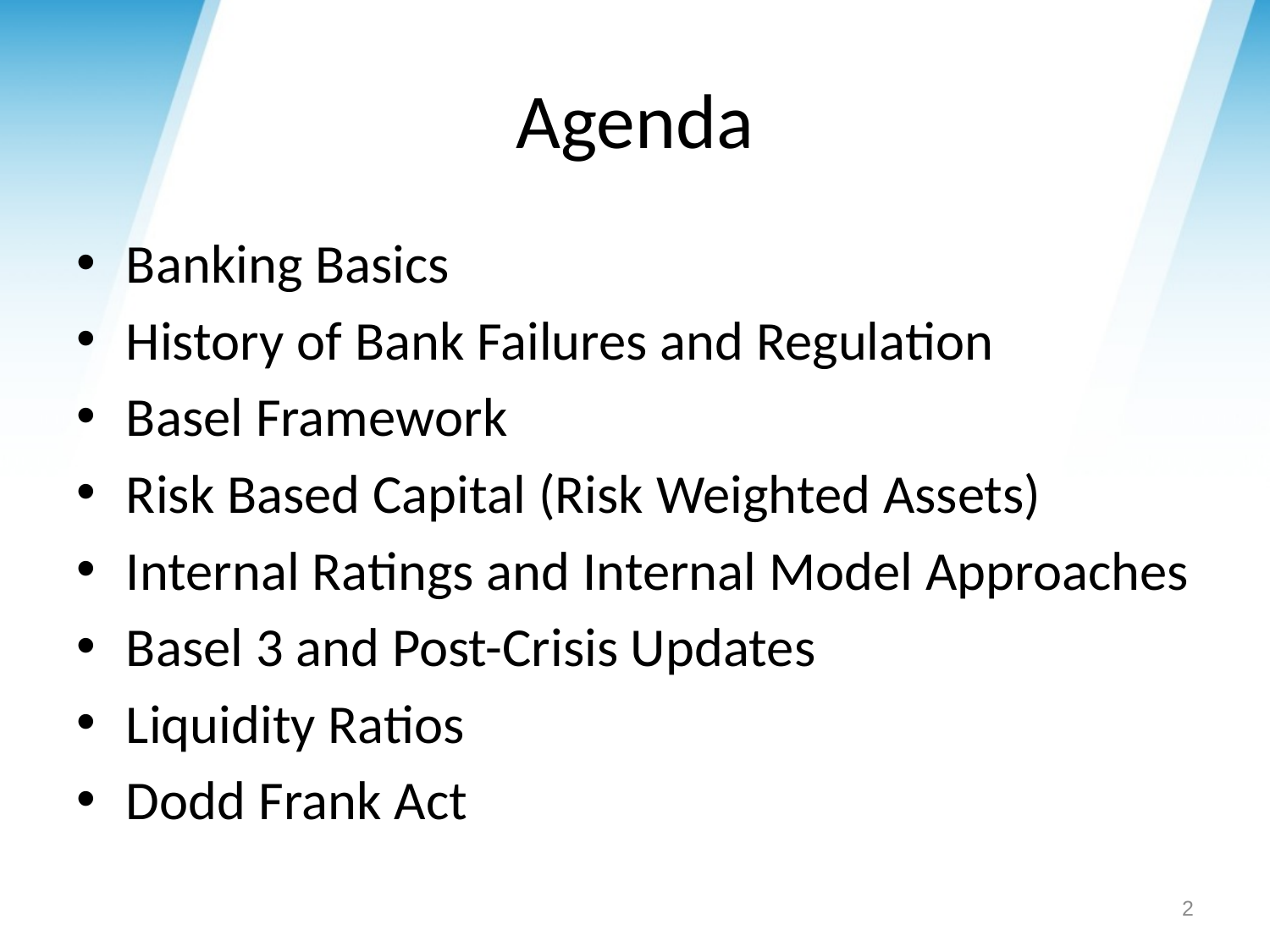

# Agenda
Banking Basics
History of Bank Failures and Regulation
Basel Framework
Risk Based Capital (Risk Weighted Assets)
Internal Ratings and Internal Model Approaches
Basel 3 and Post-Crisis Updates
Liquidity Ratios
Dodd Frank Act

2